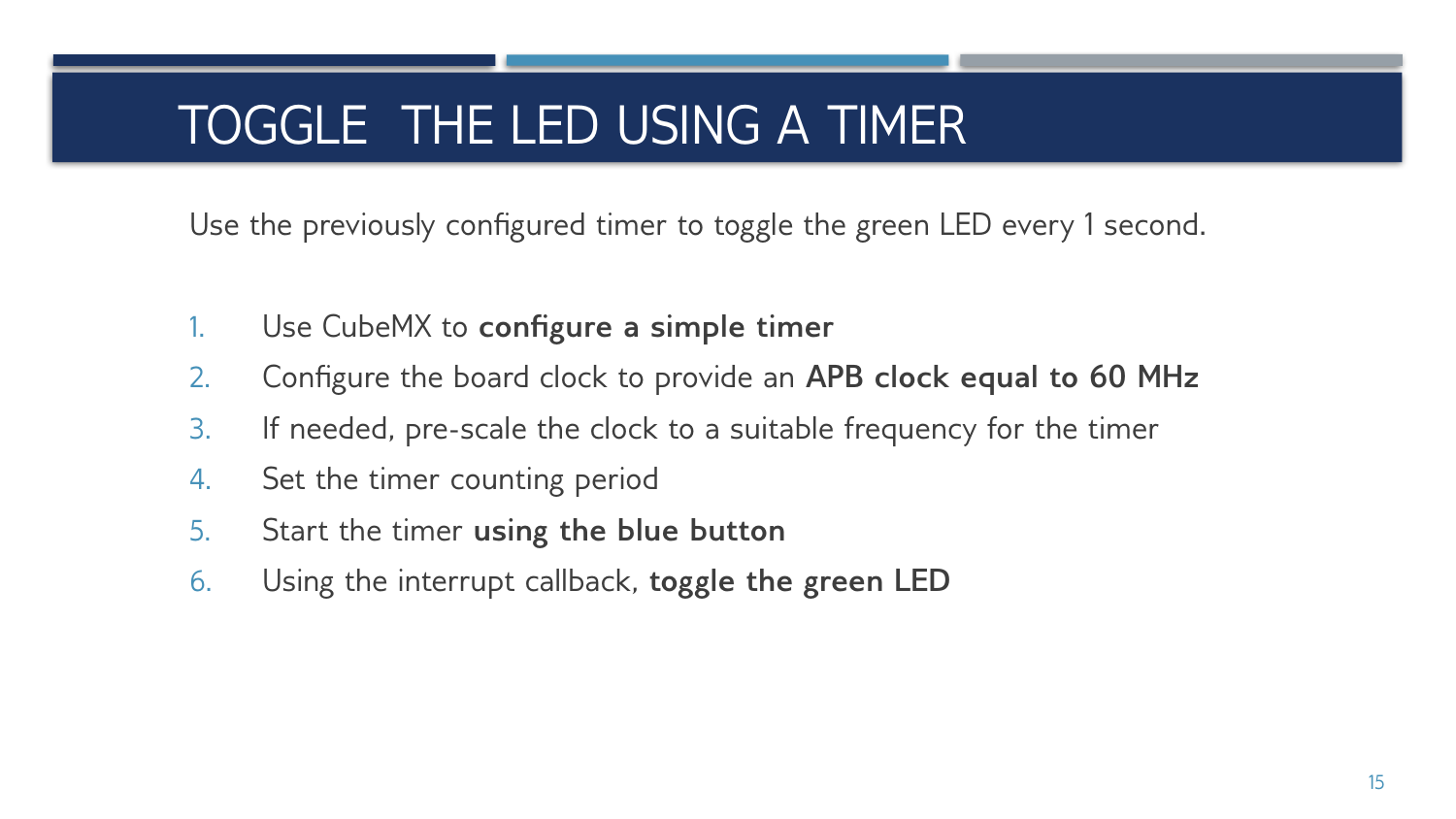

# TOGGLE  THE LED USING A TIMER
Use the previously configured timer to toggle the green LED every 1 second.

Use CubeMX to configure a simple timer
Configure the board clock to provide an APB clock equal to 60 MHz
If needed, pre-scale the clock to a suitable frequency for the timer
Set the timer counting period
Start the timer using the blue button
Using the interrupt callback, toggle the green LED

15